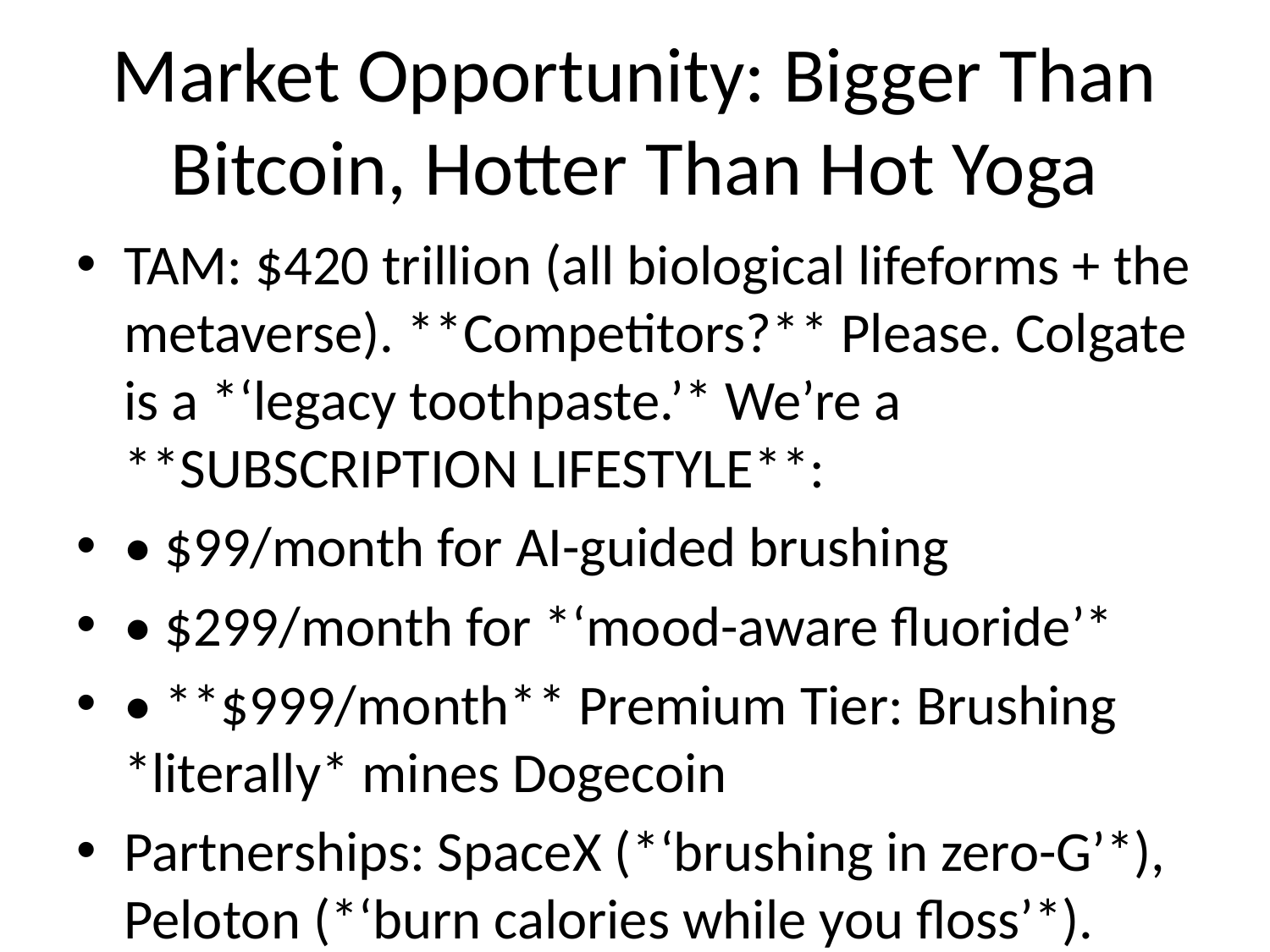

# Market Opportunity: Bigger Than Bitcoin, Hotter Than Hot Yoga
TAM: $420 trillion (all biological lifeforms + the metaverse). **Competitors?** Please. Colgate is a *‘legacy toothpaste.’* We’re a **SUBSCRIPTION LIFESTYLE**:
• $99/month for AI-guided brushing
• $299/month for *‘mood-aware fluoride’*
• **$999/month** Premium Tier: Brushing *literally* mines Dogecoin
Partnerships: SpaceX (*‘brushing in zero-G’*), Peloton (*‘burn calories while you floss’*).